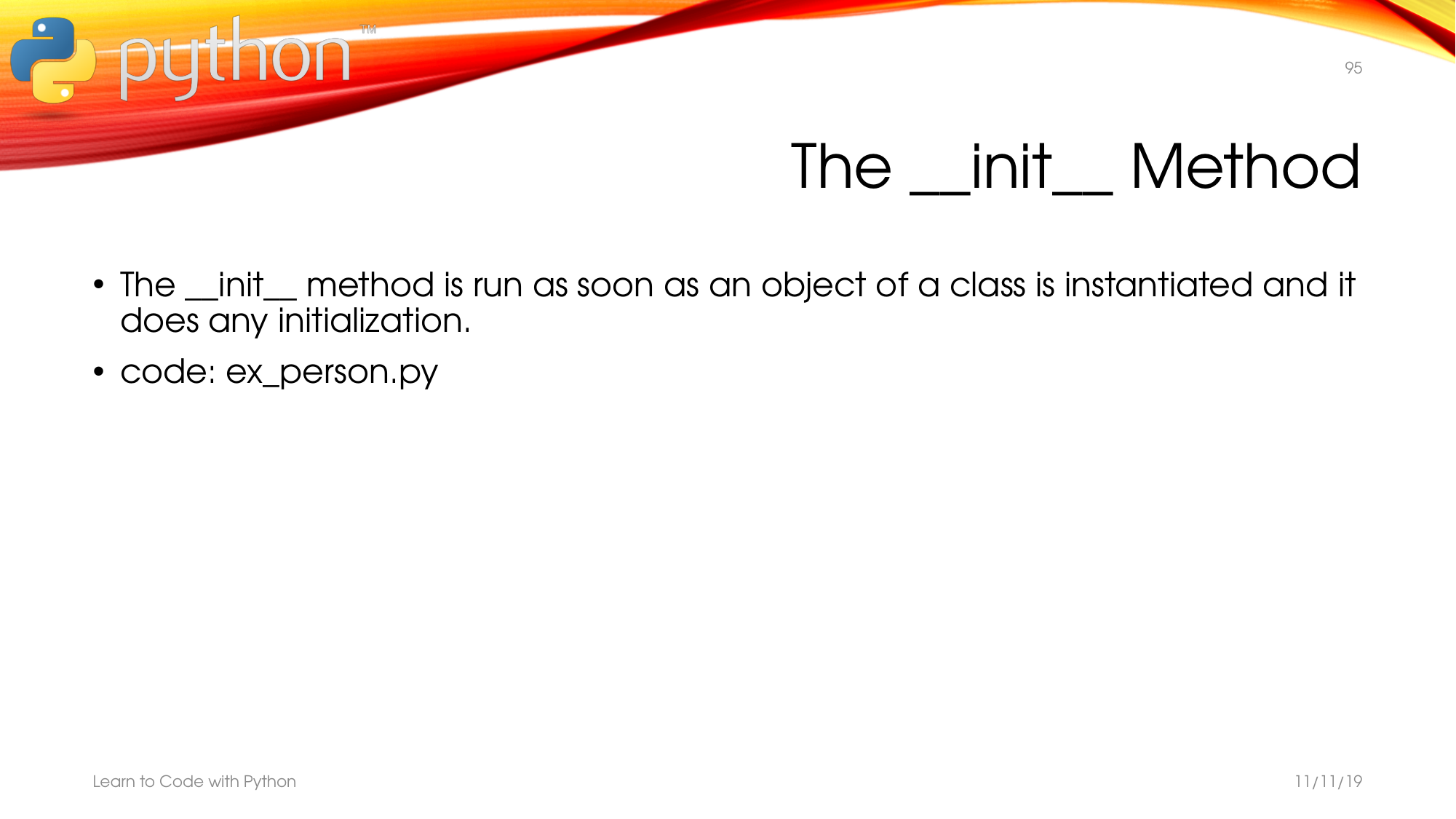

95
# The __init__ Method
The __init__ method is run as soon as an object of a class is instantiated and it does any initialization.
code: ex_person.py

Learn to Code with Python
11/11/19